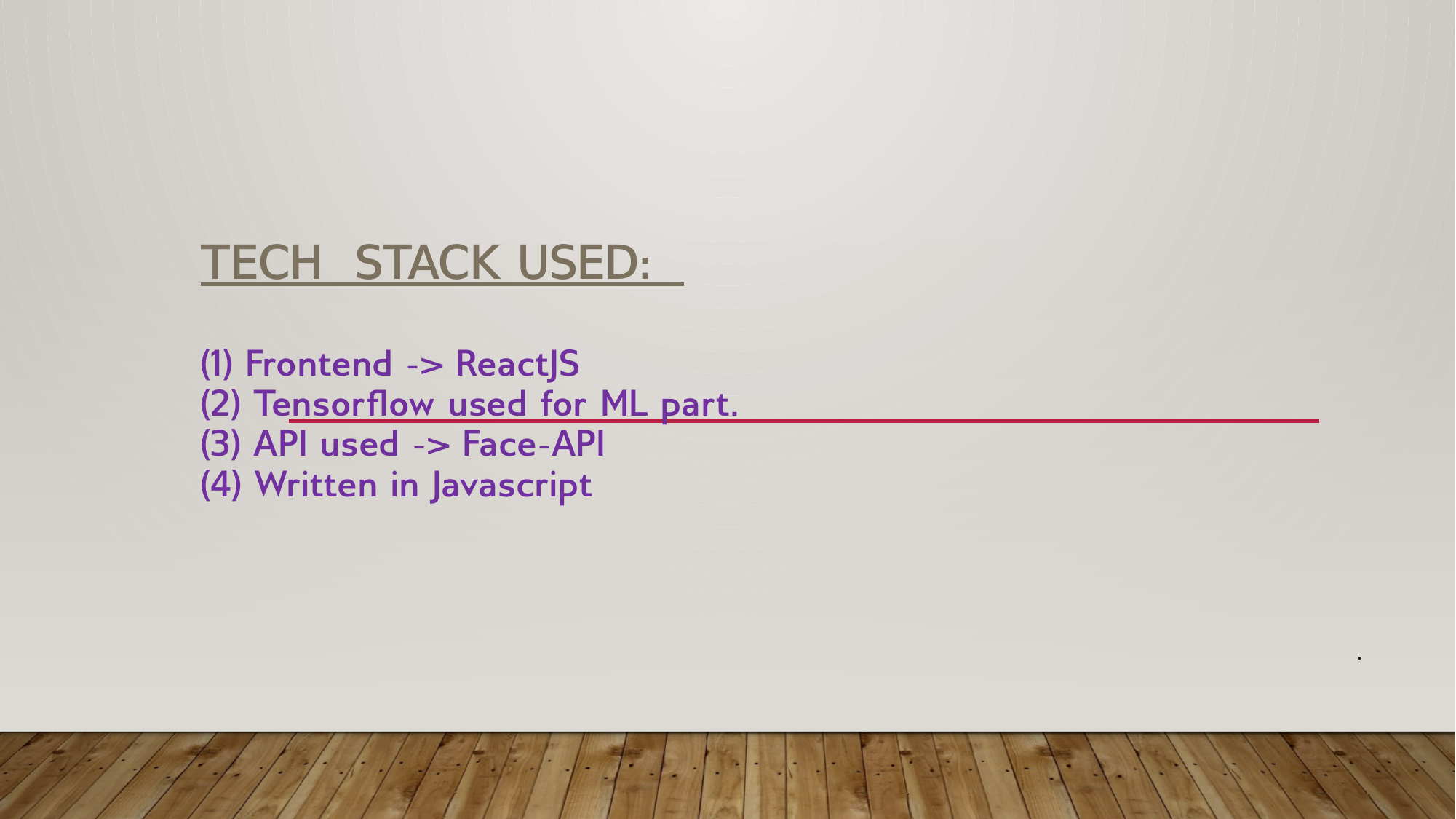

# TECH  STACK USED: (1) Frontend -> ReactJS (2) Tensorflow used for ML part. (3) API used -> Face-API (4) Written in Javascript
.